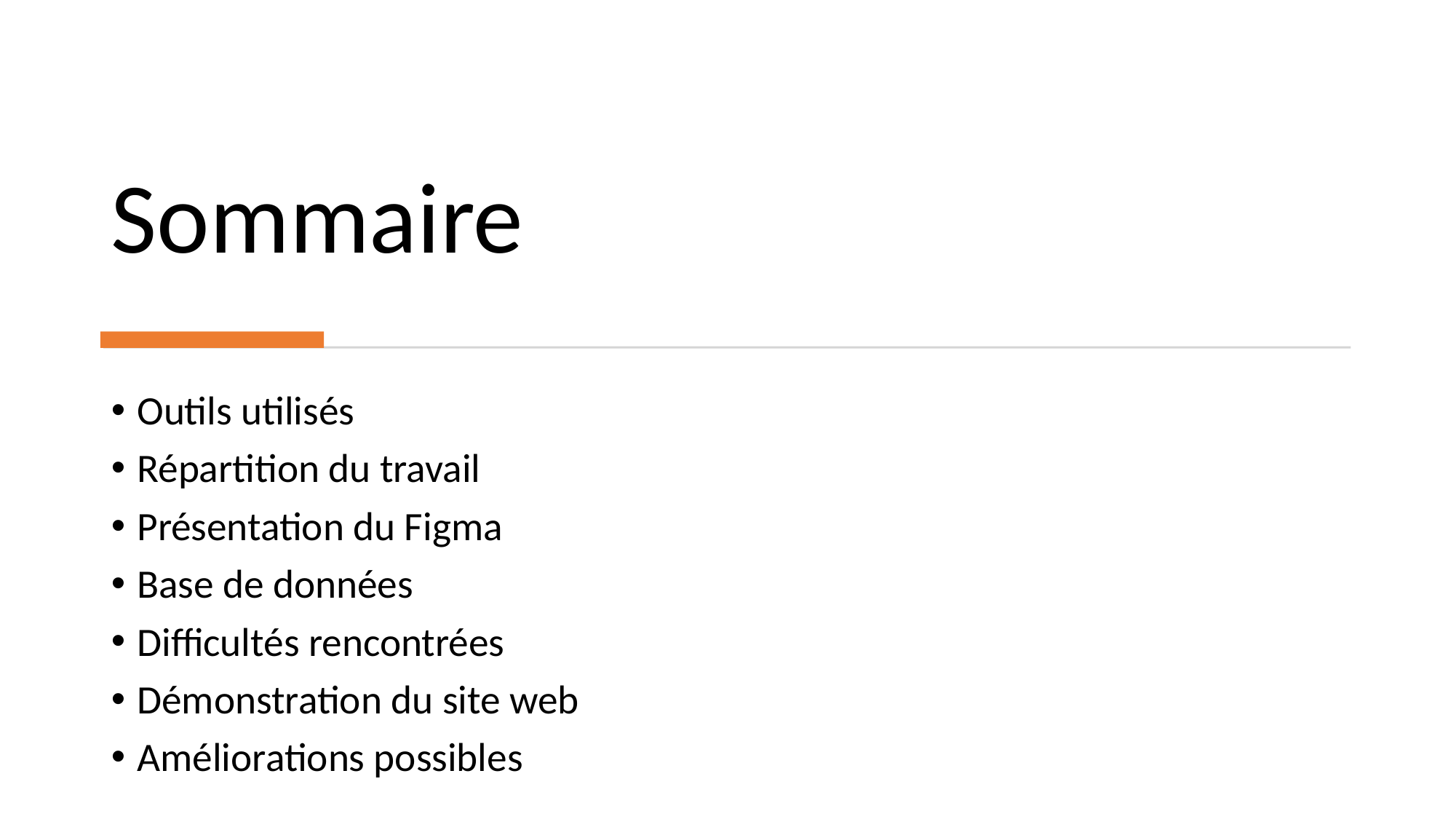

# Sommaire

Outils utilisés
Répartition du travail
Présentation du Figma
Base de données
Difficultés rencontrées
Démonstration du site web
Améliorations possibles